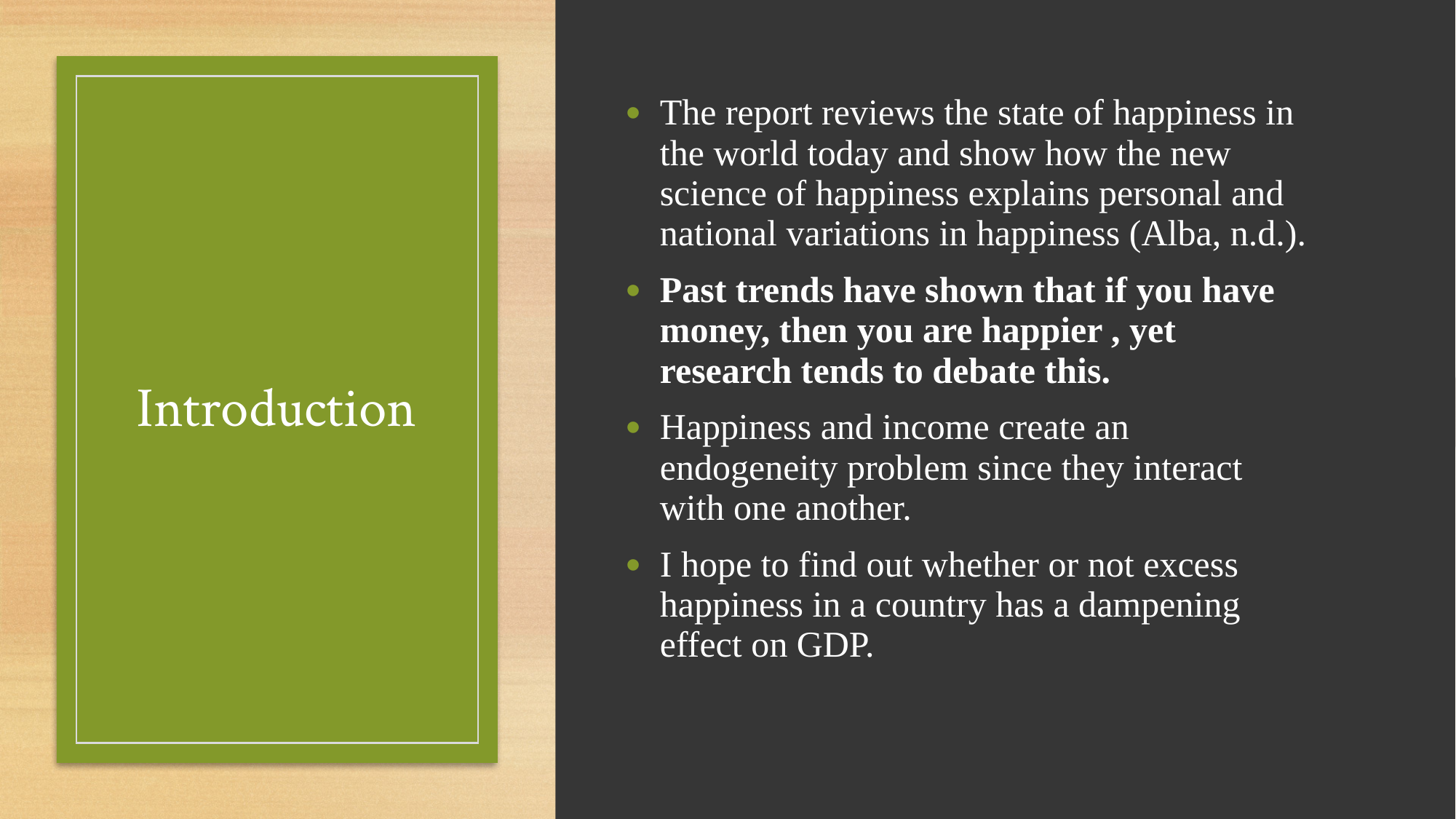

The report reviews the state of happiness in the world today and show how the new science of happiness explains personal and national variations in happiness (Alba, n.d.).
Past trends have shown that if you have money, then you are happier , yet research tends to debate this.
Happiness and income create an endogeneity problem since they interact with one another.
I hope to find out whether or not excess happiness in a country has a dampening effect on GDP.

# Introduction